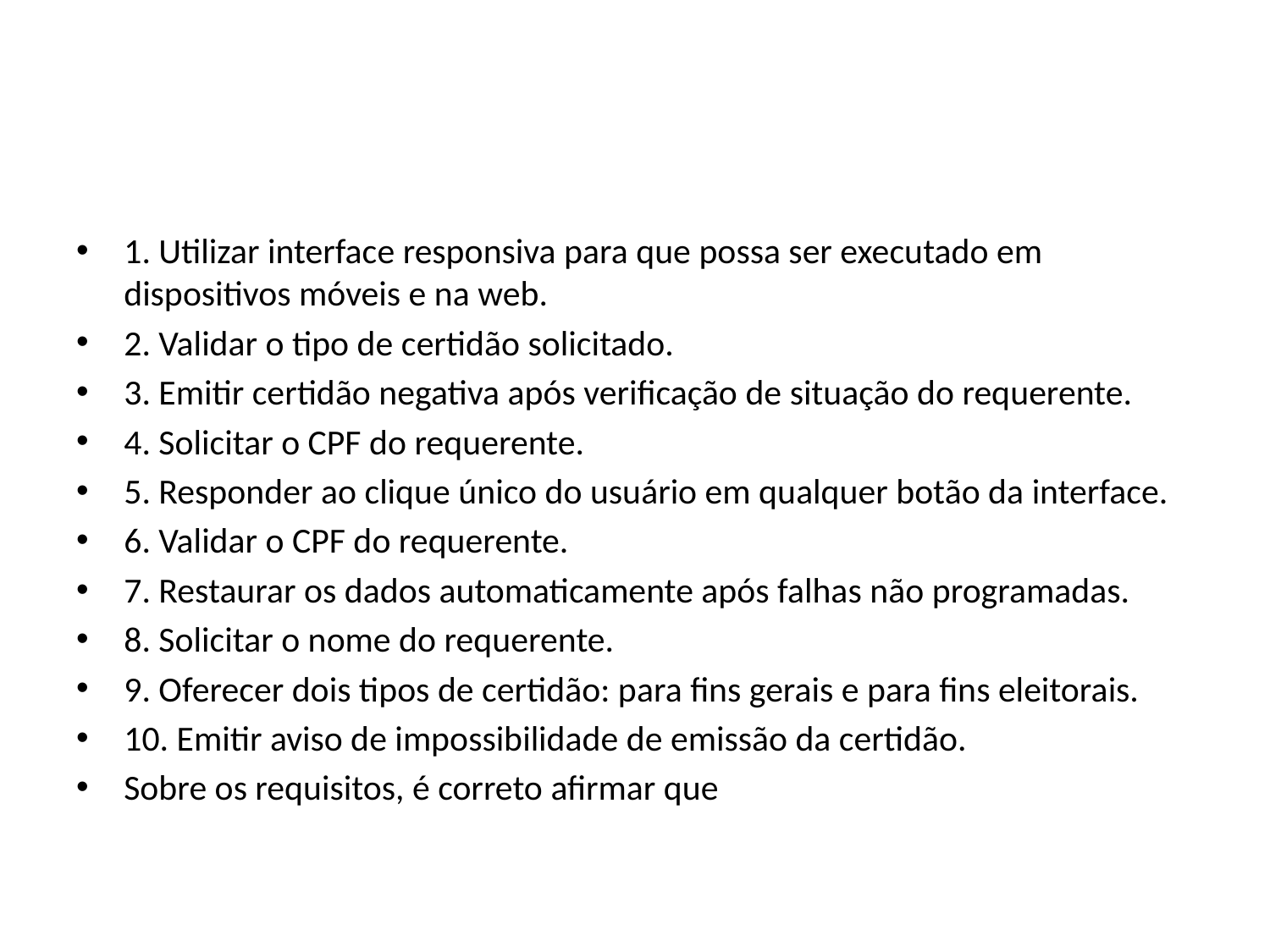

#
1. Utilizar interface responsiva para que possa ser executado em dispositivos móveis e na web.
2. Validar o tipo de certidão solicitado.
3. Emitir certidão negativa após verificação de situação do requerente.
4. Solicitar o CPF do requerente.
5. Responder ao clique único do usuário em qualquer botão da interface.
6. Validar o CPF do requerente.
7. Restaurar os dados automaticamente após falhas não programadas.
8. Solicitar o nome do requerente.
9. Oferecer dois tipos de certidão: para fins gerais e para fins eleitorais.
10. Emitir aviso de impossibilidade de emissão da certidão.
Sobre os requisitos, é correto afirmar que